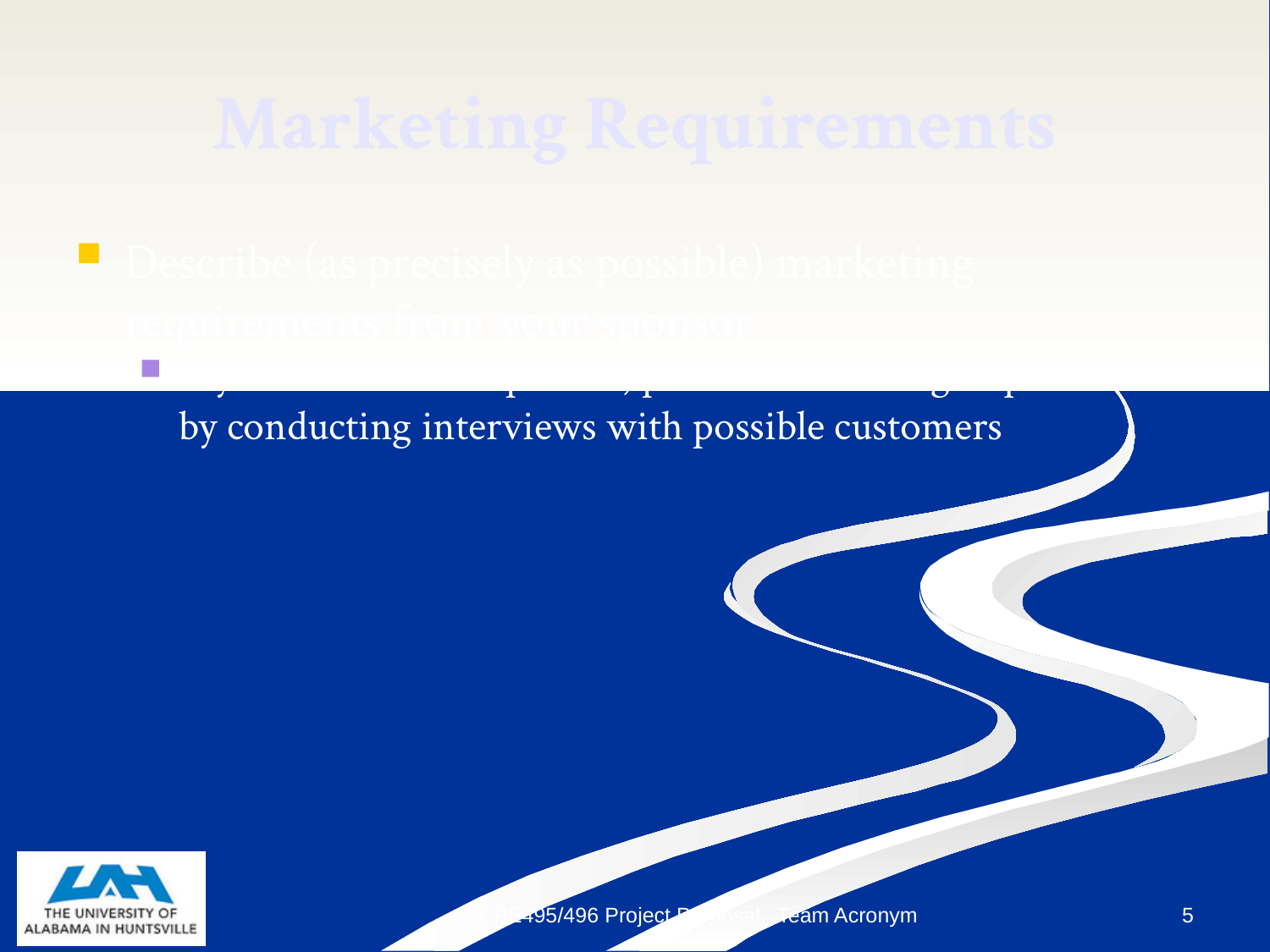

Marketing Requirements
Describe (as precisely as possible) marketing requirements from your sponsor
If you don’t have a sponsor, provide marketing requirements by conducting interviews with possible customers

CPE495/496 Project Proposal,  Team Acronym
5